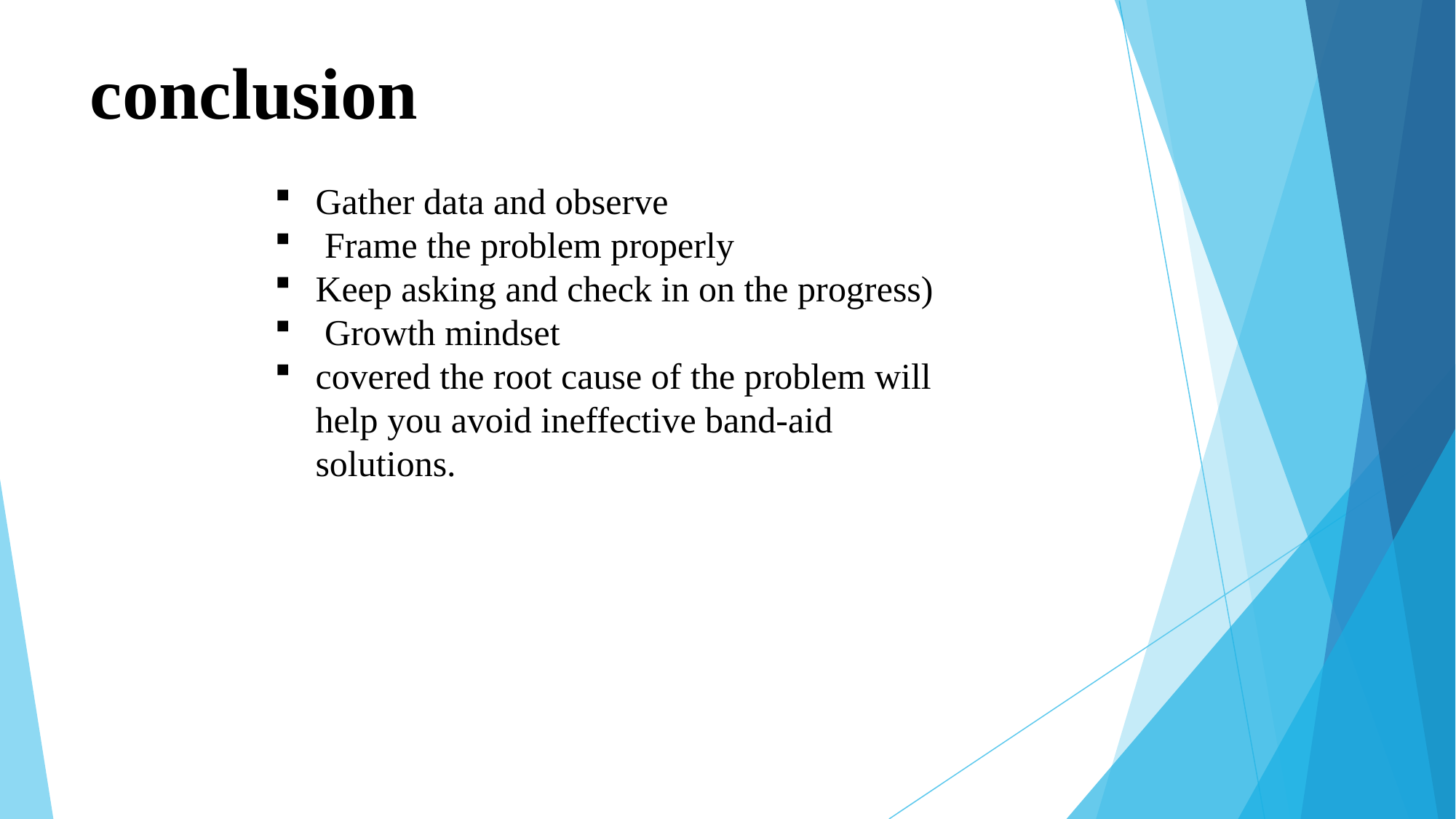

# conclusion
Gather data and observe
 Frame the problem properly
Keep asking and check in on the progress)
 Growth mindset
covered the root cause of the problem will help you avoid ineffective band-aid solutions.